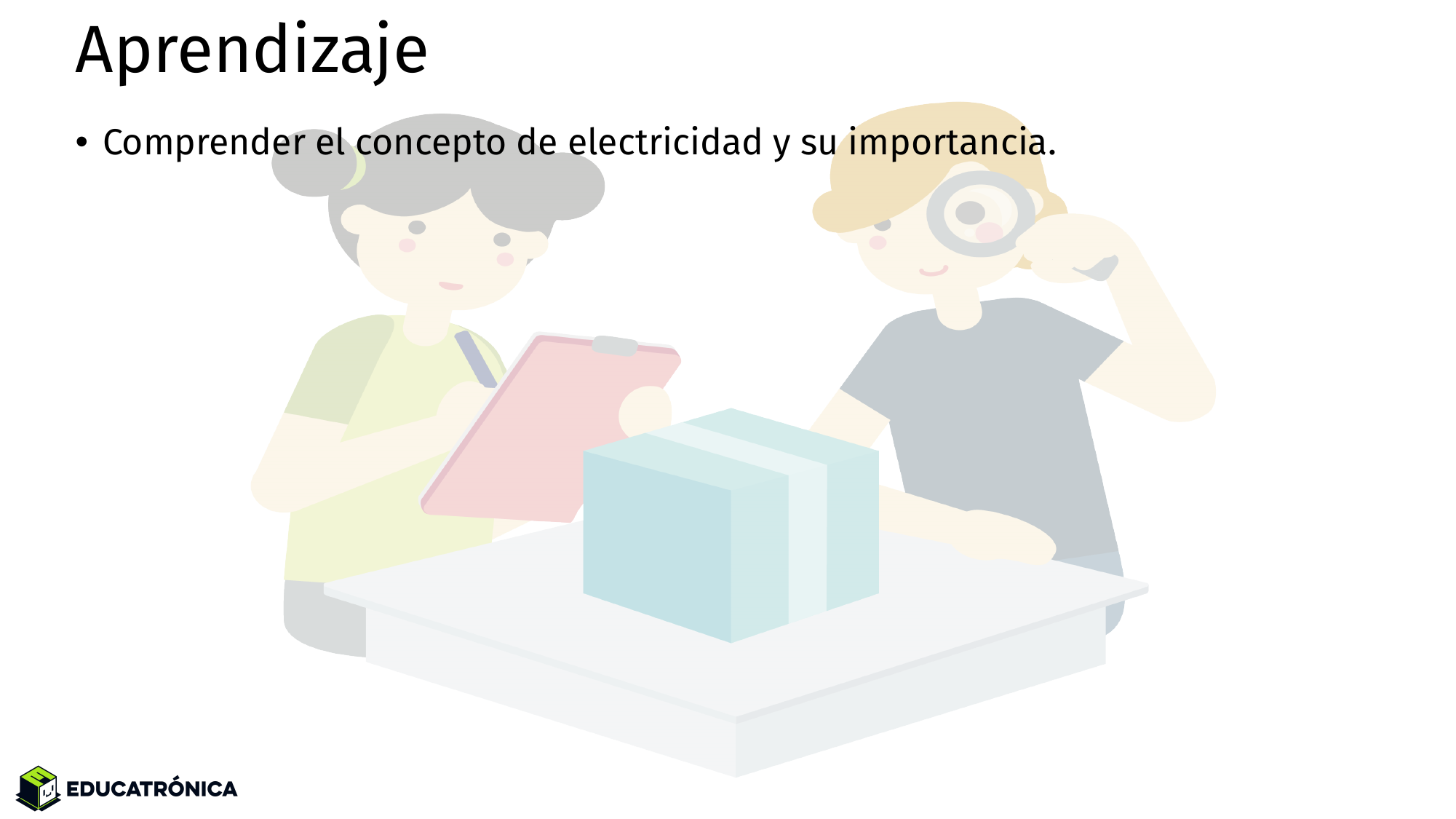

# Aprendizaje
Comprender el concepto de electricidad y su importancia.